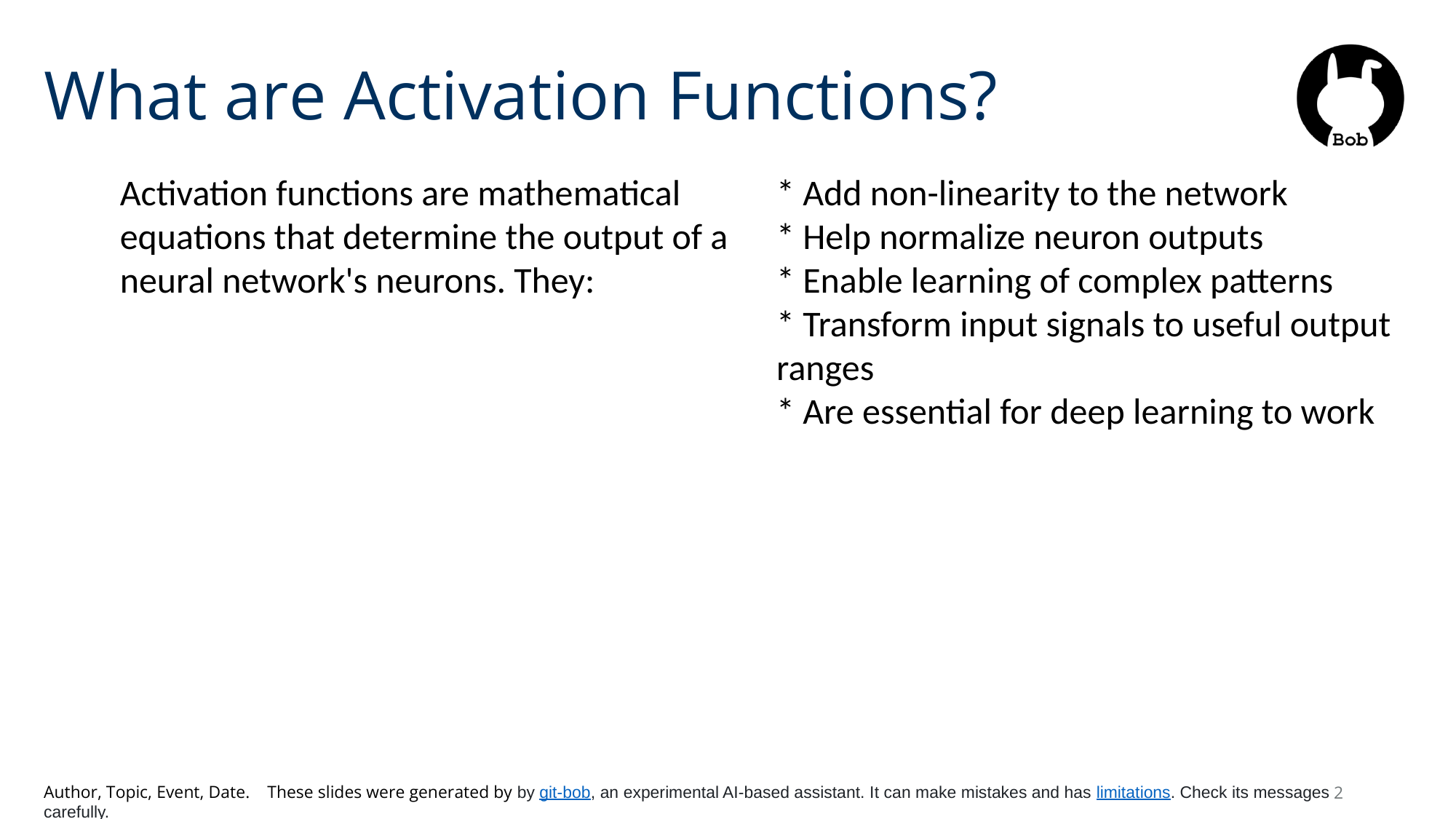

# What are Activation Functions?
Activation functions are mathematical equations that determine the output of a neural network's neurons. They:
* Add non-linearity to the network
* Help normalize neuron outputs
* Enable learning of complex patterns
* Transform input signals to useful output ranges
* Are essential for deep learning to work